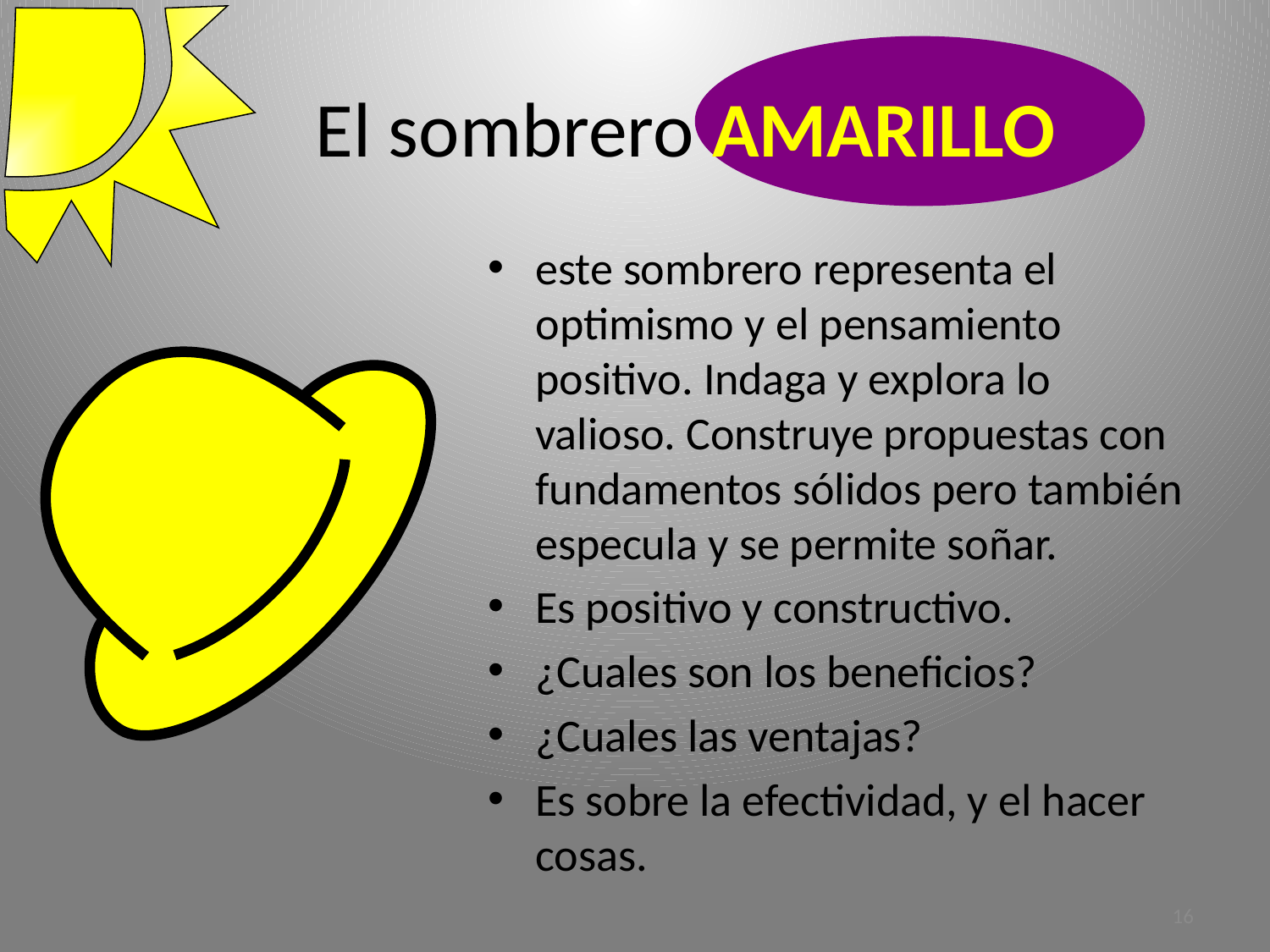

# El sombrero AMARILLO
este sombrero representa el optimismo y el pensamiento  positivo. Indaga y explora lo valioso. Construye propuestas con fundamentos sólidos pero también especula y se permite soñar.
Es positivo y constructivo.
¿Cuales son los beneficios?
¿Cuales las ventajas?
Es sobre la efectividad, y el hacer cosas.

16